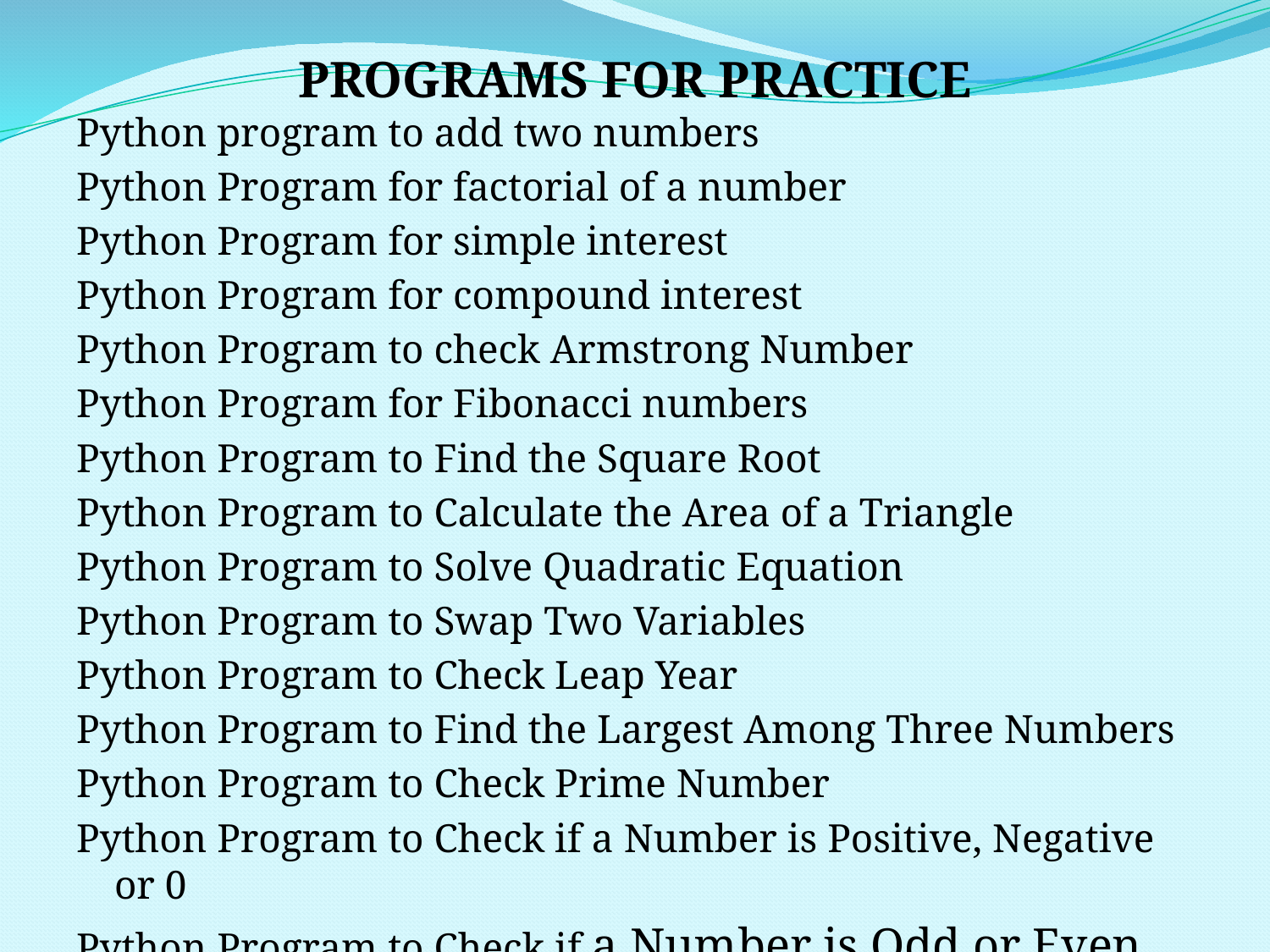

PROGRAMS FOR PRACTICE
Python program to add two numbers
Python Program for factorial of a number
Python Program for simple interest
Python Program for compound interest
Python Program to check Armstrong Number
Python Program for Fibonacci numbers
Python Program to Find the Square Root
Python Program to Calculate the Area of a Triangle
Python Program to Solve Quadratic Equation
Python Program to Swap Two Variables
Python Program to Check Leap Year
Python Program to Find the Largest Among Three Numbers
Python Program to Check Prime Number
Python Program to Check if a Number is Positive, Negative or 0
Python Program to Check if a Number is Odd or Even